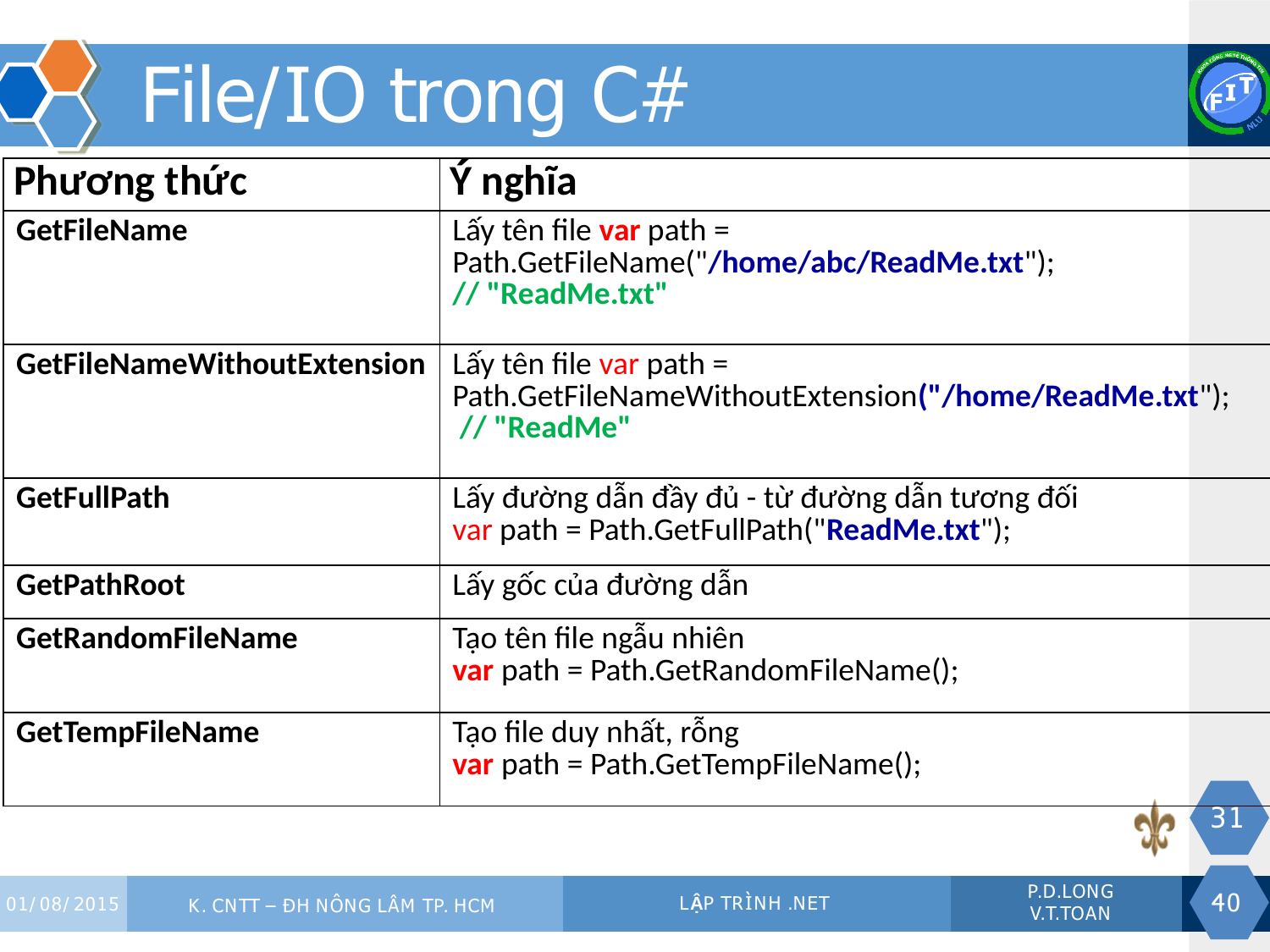

# File/IO trong C#
| Phương thức | Ý nghĩa |
| --- | --- |
| GetFileName | Lấy tên file var path = Path.GetFileName("/home/abc/ReadMe.txt"); // "ReadMe.txt" |
| GetFileNameWithoutExtension | Lấy tên file var path = Path.GetFileNameWithoutExtension("/home/ReadMe.txt"); // "ReadMe" |
| GetFullPath | Lấy đường dẫn đầy đủ - từ đường dẫn tương đối var path = Path.GetFullPath("ReadMe.txt"); |
| GetPathRoot | Lấy gốc của đường dẫn |
| GetRandomFileName | Tạo tên file ngẫu nhiên var path = Path.GetRandomFileName(); |
| GetTempFileName | Tạo file duy nhất, rỗng var path = Path.GetTempFileName(); |
31
01/08/2015
K. CNTT – ĐH NÔNG LÂM TP. HCM